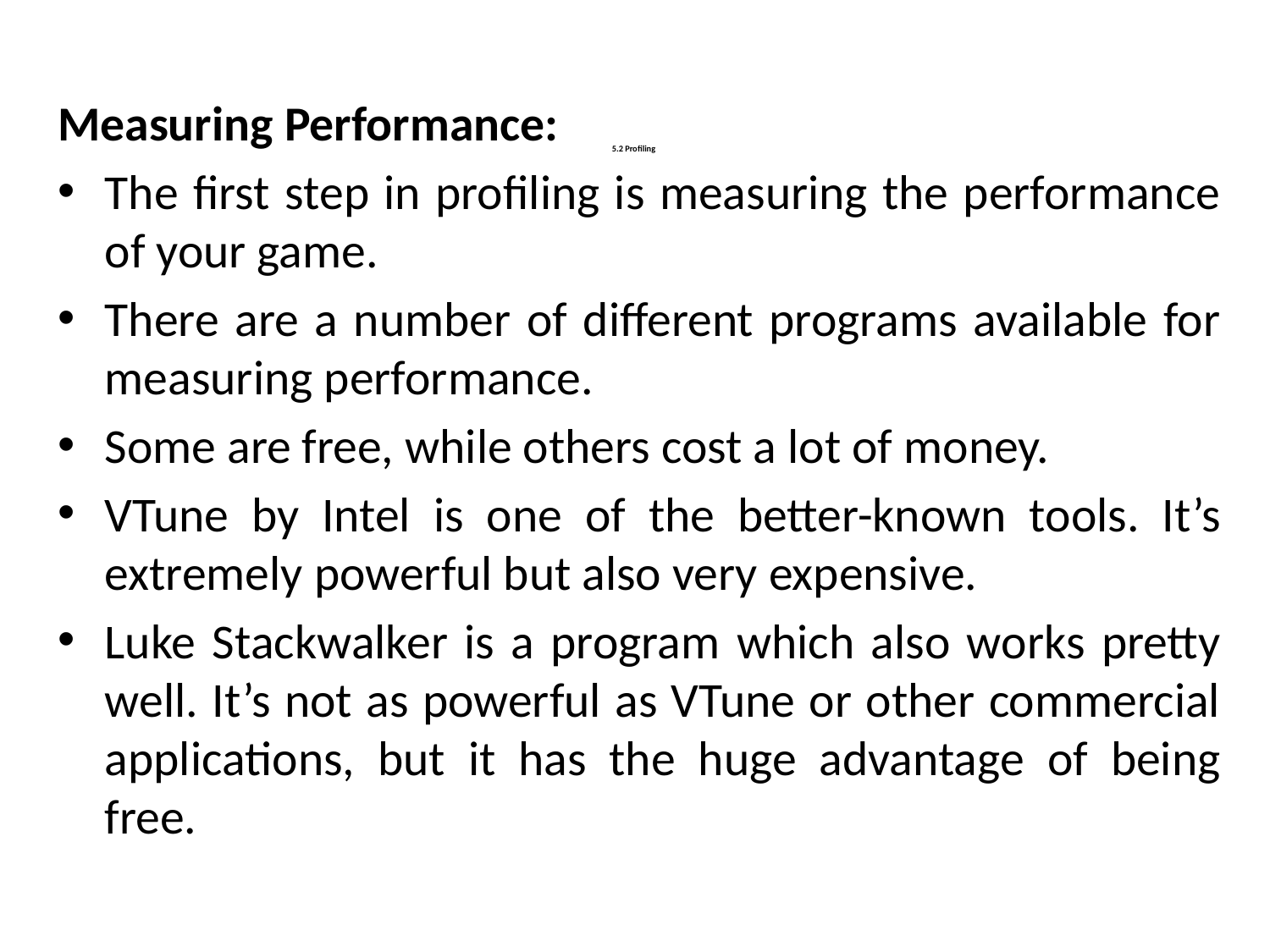

Measuring Performance:
The first step in profiling is measuring the performance of your game.
There are a number of different programs available for measuring performance.
Some are free, while others cost a lot of money.
VTune by Intel is one of the better-known tools. It’s extremely powerful but also very expensive.
Luke Stackwalker is a program which also works pretty well. It’s not as powerful as VTune or other commercial applications, but it has the huge advantage of being free.

# 5.2 Profiling